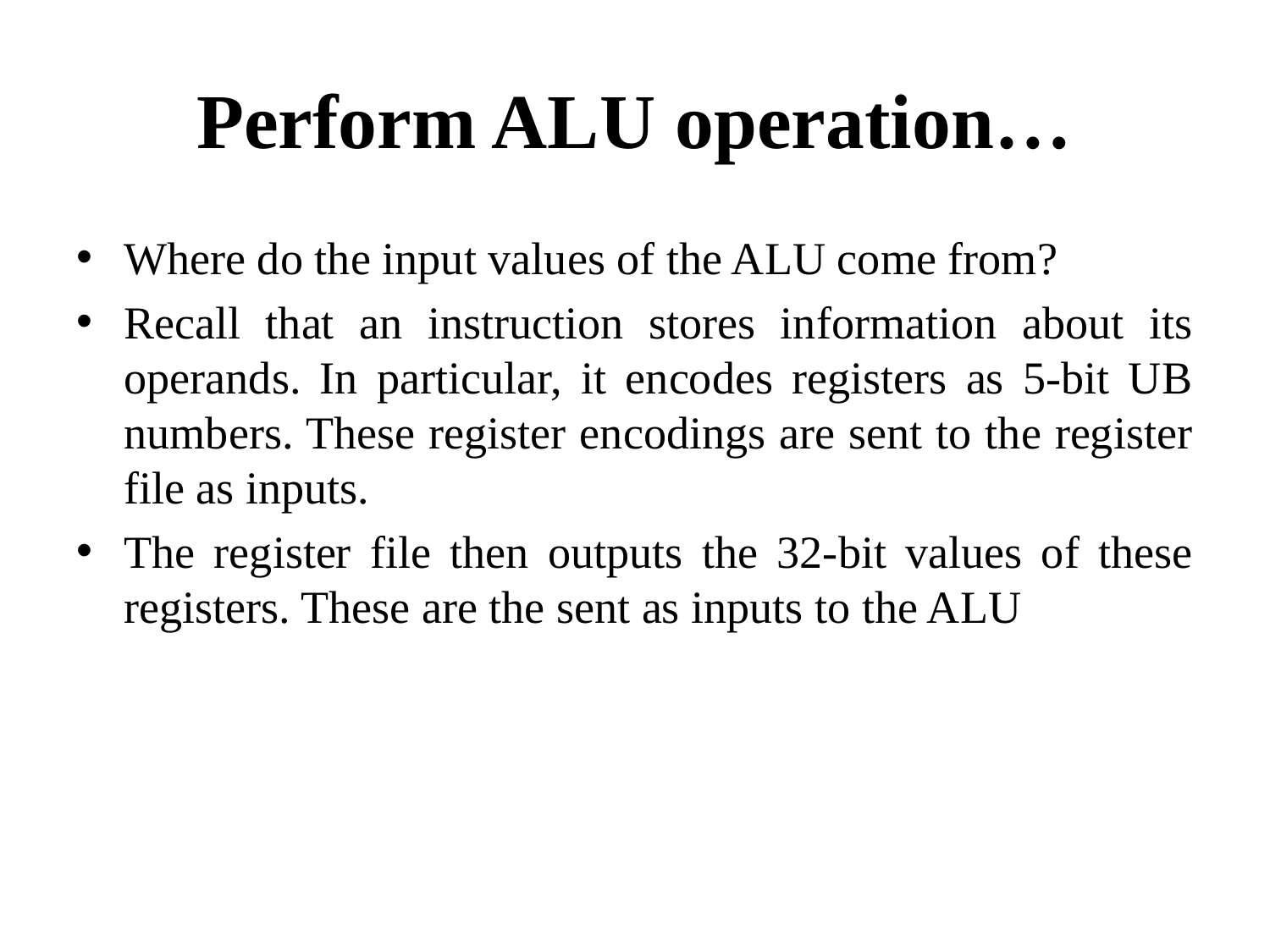

# Perform ALU operation…
Where do the input values of the ALU come from?
Recall that an instruction stores information about its operands. In particular, it encodes registers as 5-bit UB numbers. These register encodings are sent to the register file as inputs.
The register file then outputs the 32-bit values of these registers. These are the sent as inputs to the ALU